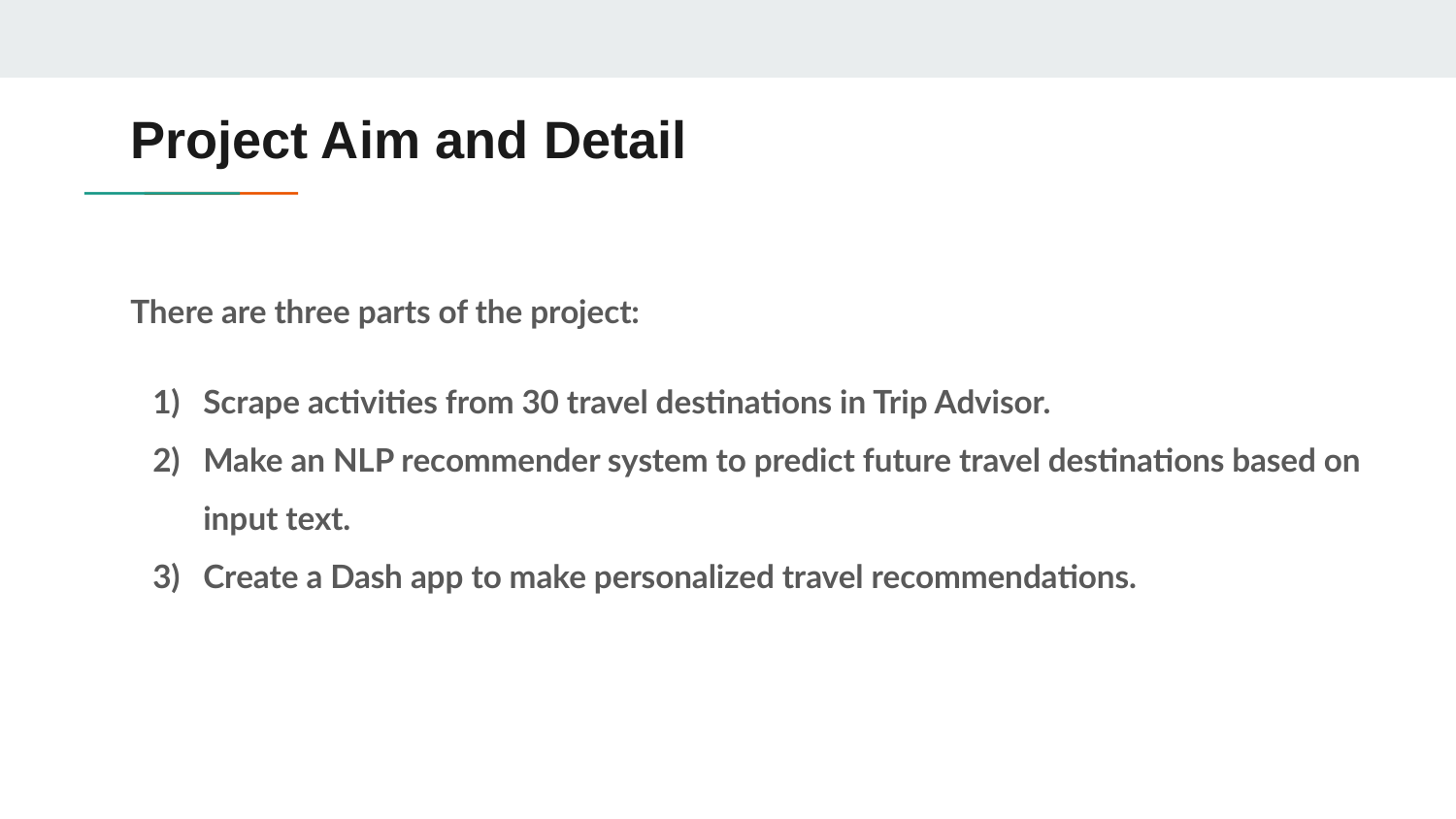

# Project Aim and Detail
There are three parts of the project:
Scrape activities from 30 travel destinations in Trip Advisor.
Make an NLP recommender system to predict future travel destinations based on input text.
Create a Dash app to make personalized travel recommendations.